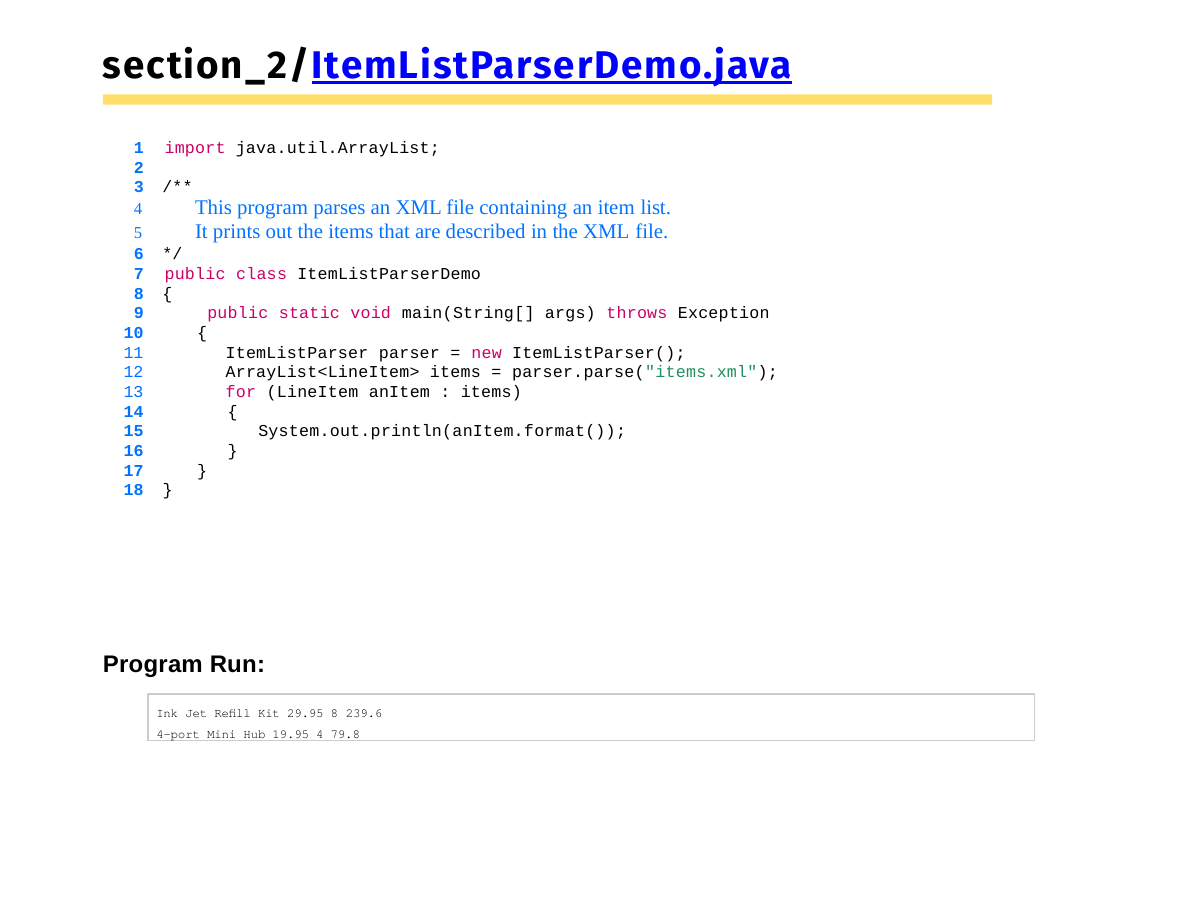

# section_2/ItemListParserDemo.java
1  import java.util.ArrayList;
2
3 /**
This program parses an XML file containing an item list.
It prints out the items that are described in the XML file.
6 */
7  public class ItemListParserDemo
8 {
9	public static void main(String[] args) throws Exception
10	{
ItemListParser parser = new ItemListParser();
ArrayList<LineItem> items = parser.parse("items.xml");
for (LineItem anItem : items)
14	{
15	System.out.println(anItem.format());
16	}
17	}
18 }
Program Run:
Ink Jet Refill Kit 29.95 8 239.6
4-port Mini Hub 19.95 4 79.8